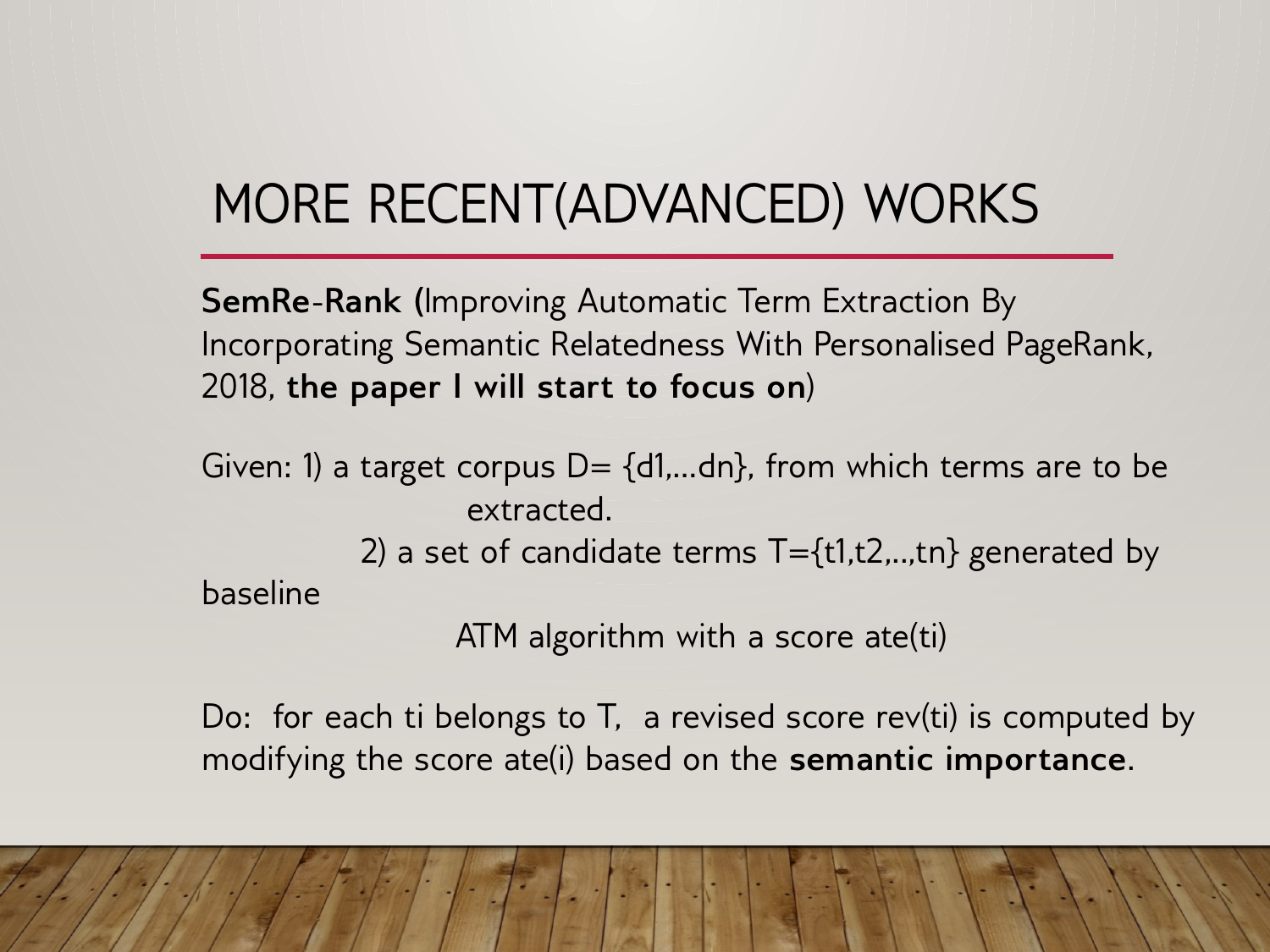

# More recent(Advanced) works
SemRe-Rank (Improving Automatic Term Extraction By Incorporating Semantic Relatedness With Personalised PageRank, 2018, the paper I will start to focus on)

Given: 1) a target corpus D= {d1,…dn}, from which terms are to be 			 extracted.
	   2) a set of candidate terms T={t1,t2,..,tn} generated by baseline
		ATM algorithm with a score ate(ti)

Do:  for each ti belongs to T,  a revised score rev(ti) is computed by modifying the score ate(i) based on the semantic importance.